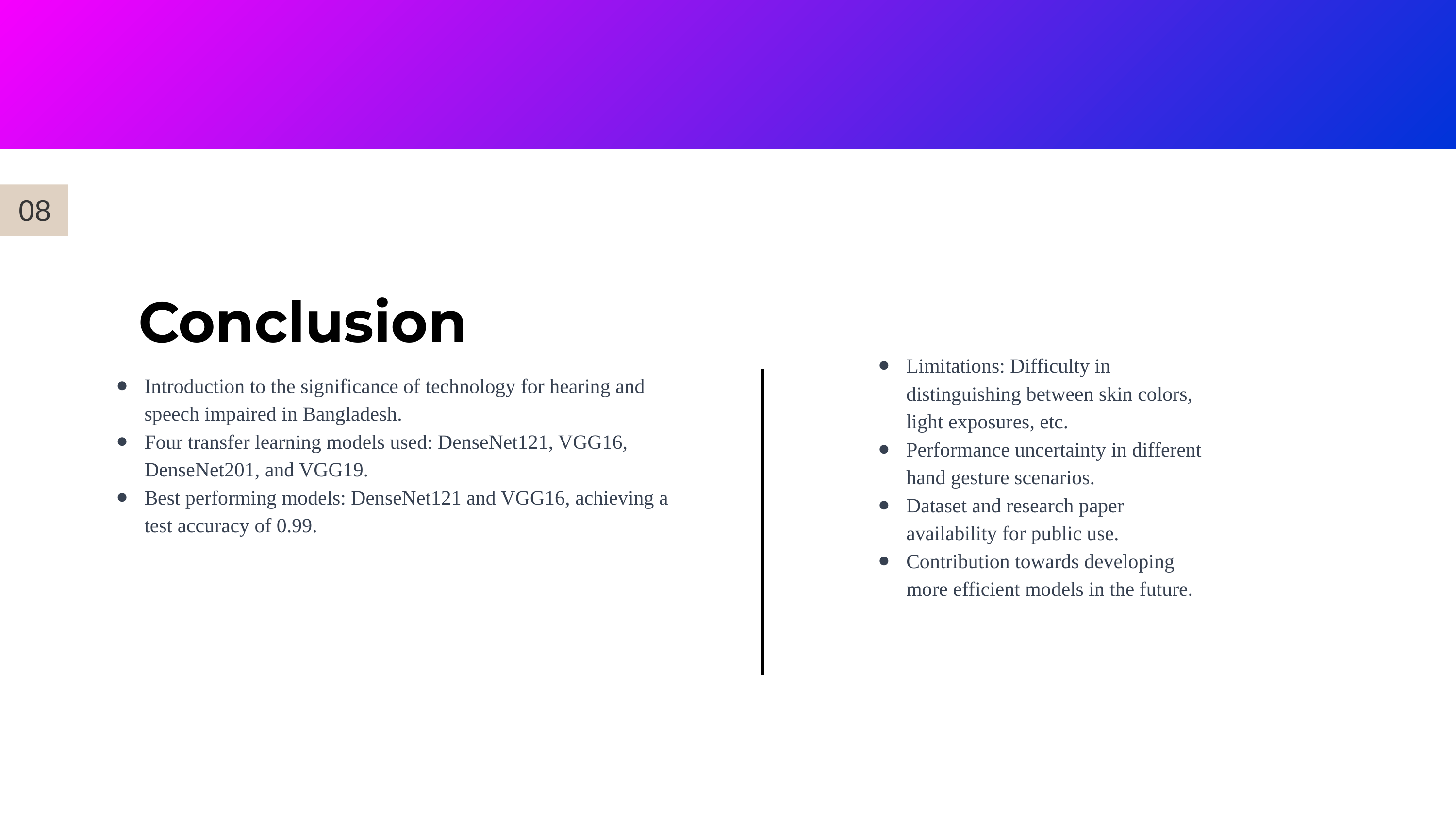

08
Conclusion
Limitations: Difficulty in distinguishing between skin colors, light exposures, etc.
Performance uncertainty in different hand gesture scenarios.
Dataset and research paper availability for public use.
Contribution towards developing more efficient models in the future.

Introduction to the significance of technology for hearing and speech impaired in Bangladesh.
Four transfer learning models used: DenseNet121, VGG16, DenseNet201, and VGG19.
Best performing models: DenseNet121 and VGG16, achieving a test accuracy of 0.99.